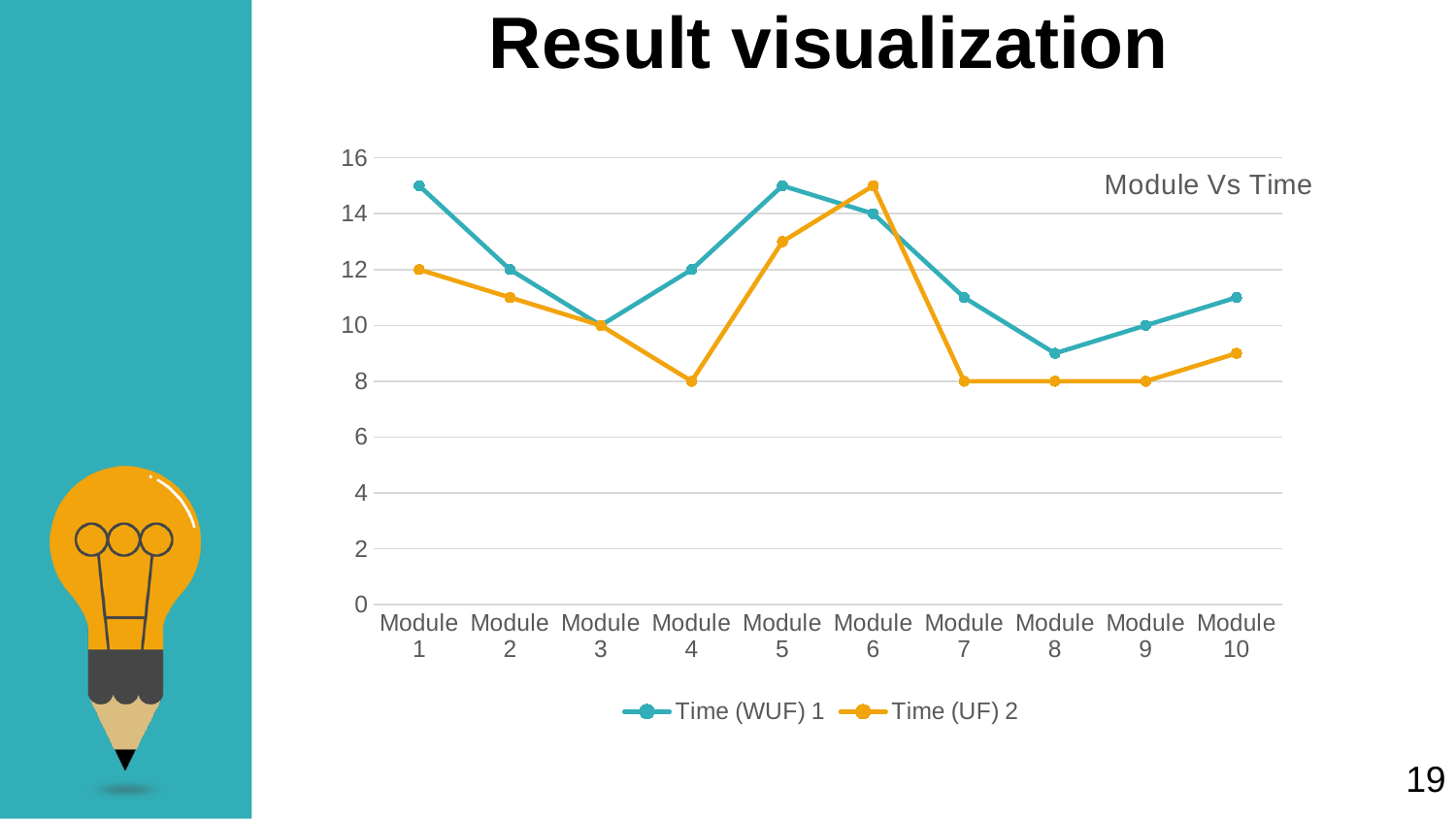

Result visualization

### Chart: Module Vs Time

| Category | Time (WUF) 1 | Time (UF) 2 |
|---|---|---|
| Module 1 | 15.0 | 12.0 |
| Module 2 | 12.0 | 11.0 |
| Module 3 | 10.0 | 10.0 |
| Module 4 | 12.0 | 8.0 |
| Module 5 | 15.0 | 13.0 |
| Module 6 | 14.0 | 15.0 |
| Module 7 | 11.0 | 8.0 |
| Module 8 | 9.0 | 8.0 |
| Module 9 | 10.0 | 8.0 |
| Module 10 | 11.0 | 9.0 |
19